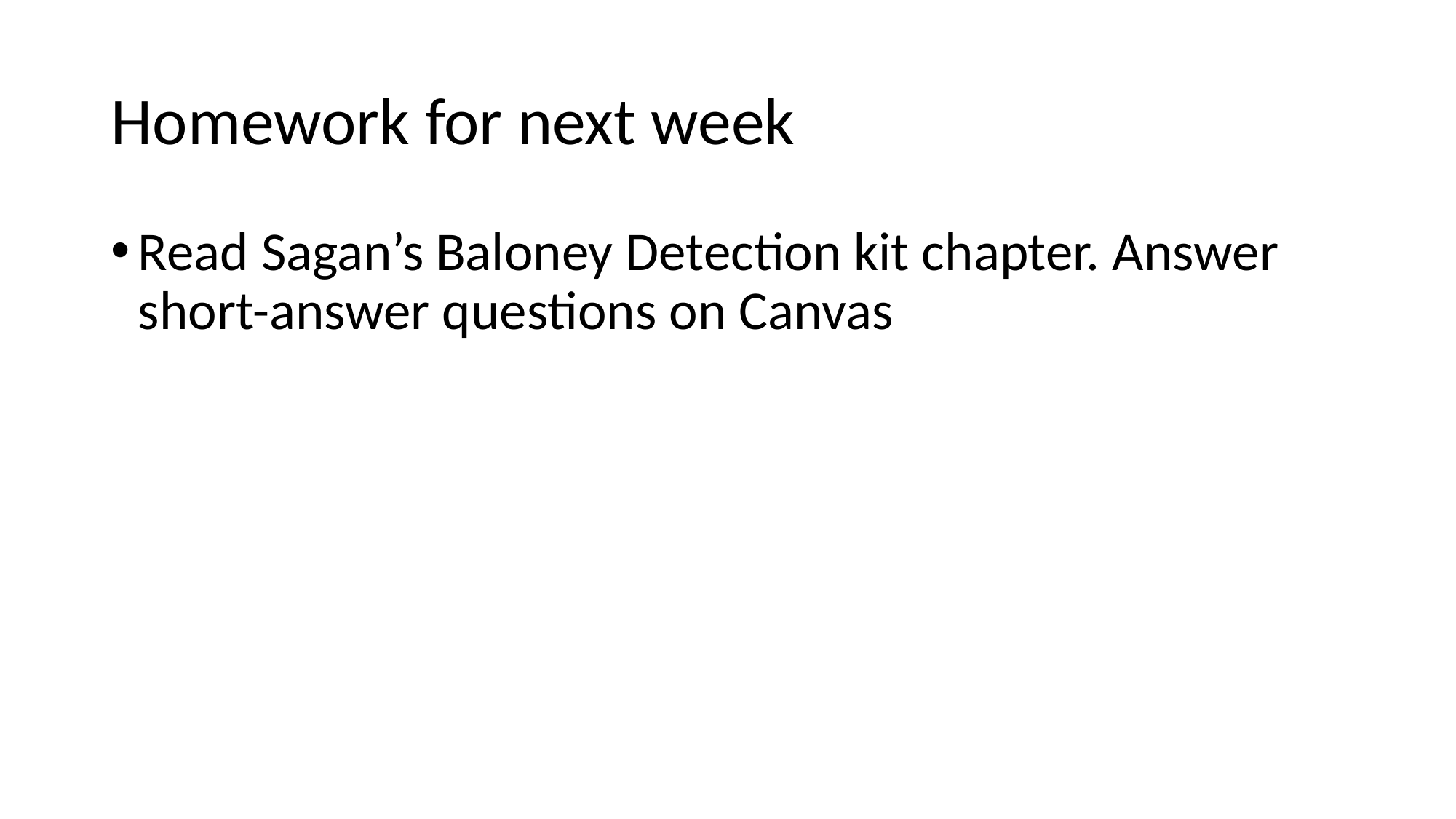

# Homework for next week
Read Sagan’s Baloney Detection kit chapter. Answer short-answer questions on Canvas